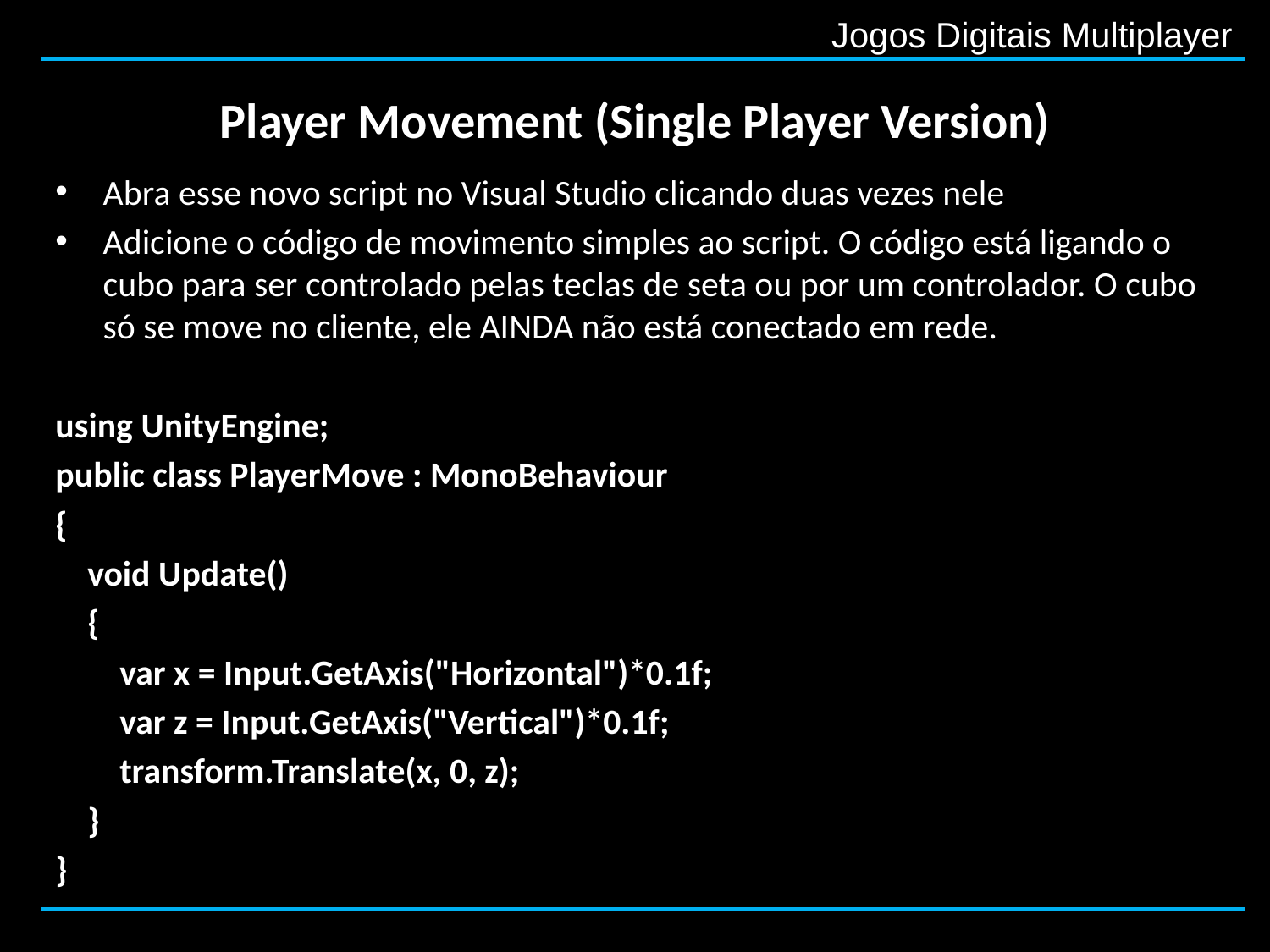

# Player Movement (Single Player Version)
Abra esse novo script no Visual Studio clicando duas vezes nele
Adicione o código de movimento simples ao script. O código está ligando o cubo para ser controlado pelas teclas de seta ou por um controlador. O cubo só se move no cliente, ele AINDA não está conectado em rede.

using UnityEngine;
public class PlayerMove : MonoBehaviour
{
    void Update()
    {
        var x = Input.GetAxis("Horizontal")*0.1f;
        var z = Input.GetAxis("Vertical")*0.1f;
        transform.Translate(x, 0, z);
    }
}